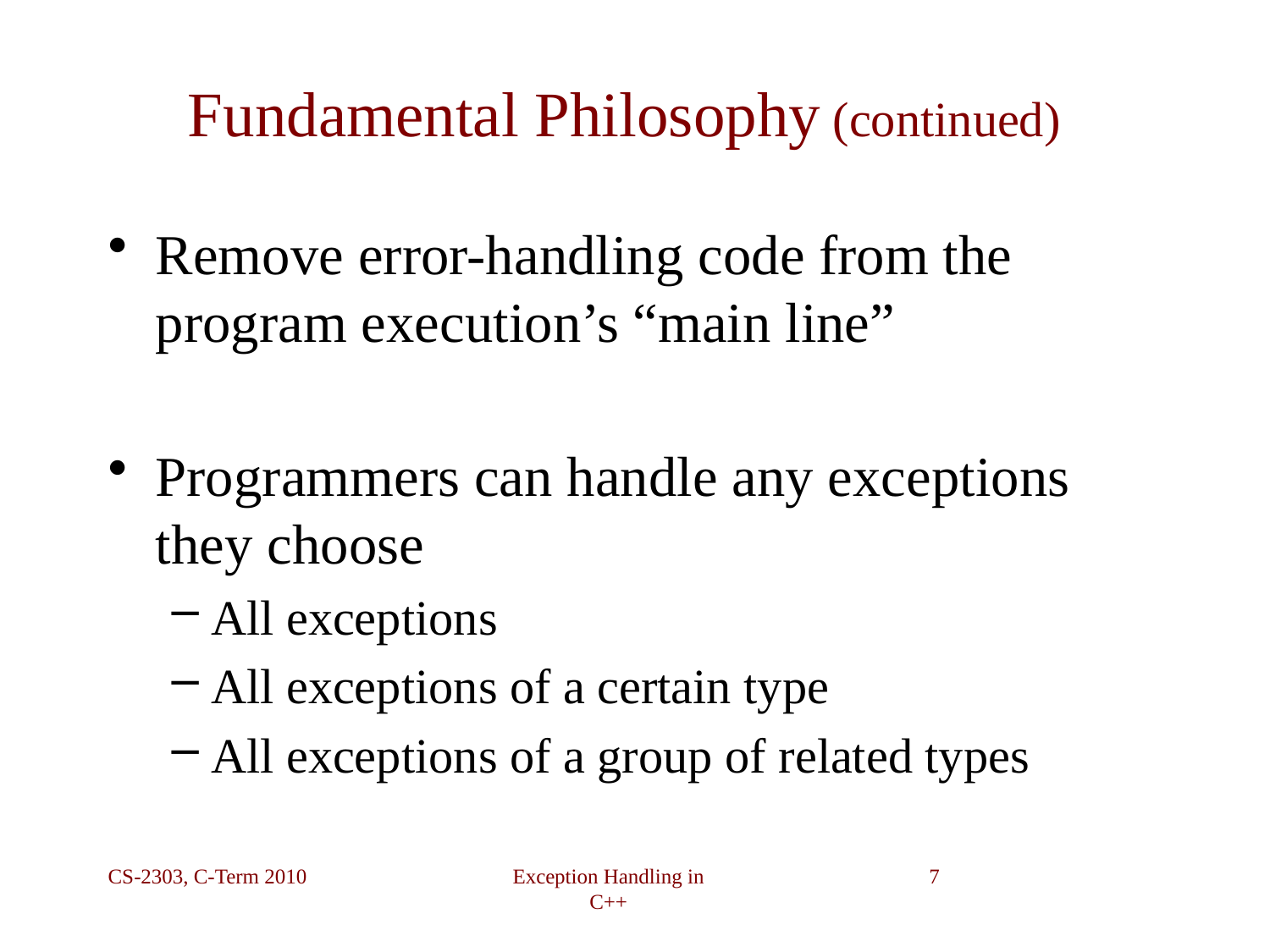

# Fundamental Philosophy (continued)
Remove error-handling code from the program execution’s “main line”

Programmers can handle any exceptions they choose
All exceptions
All exceptions of a certain type
All exceptions of a group of related types
CS-2303, C-Term 2010
Exception Handling in C++
7